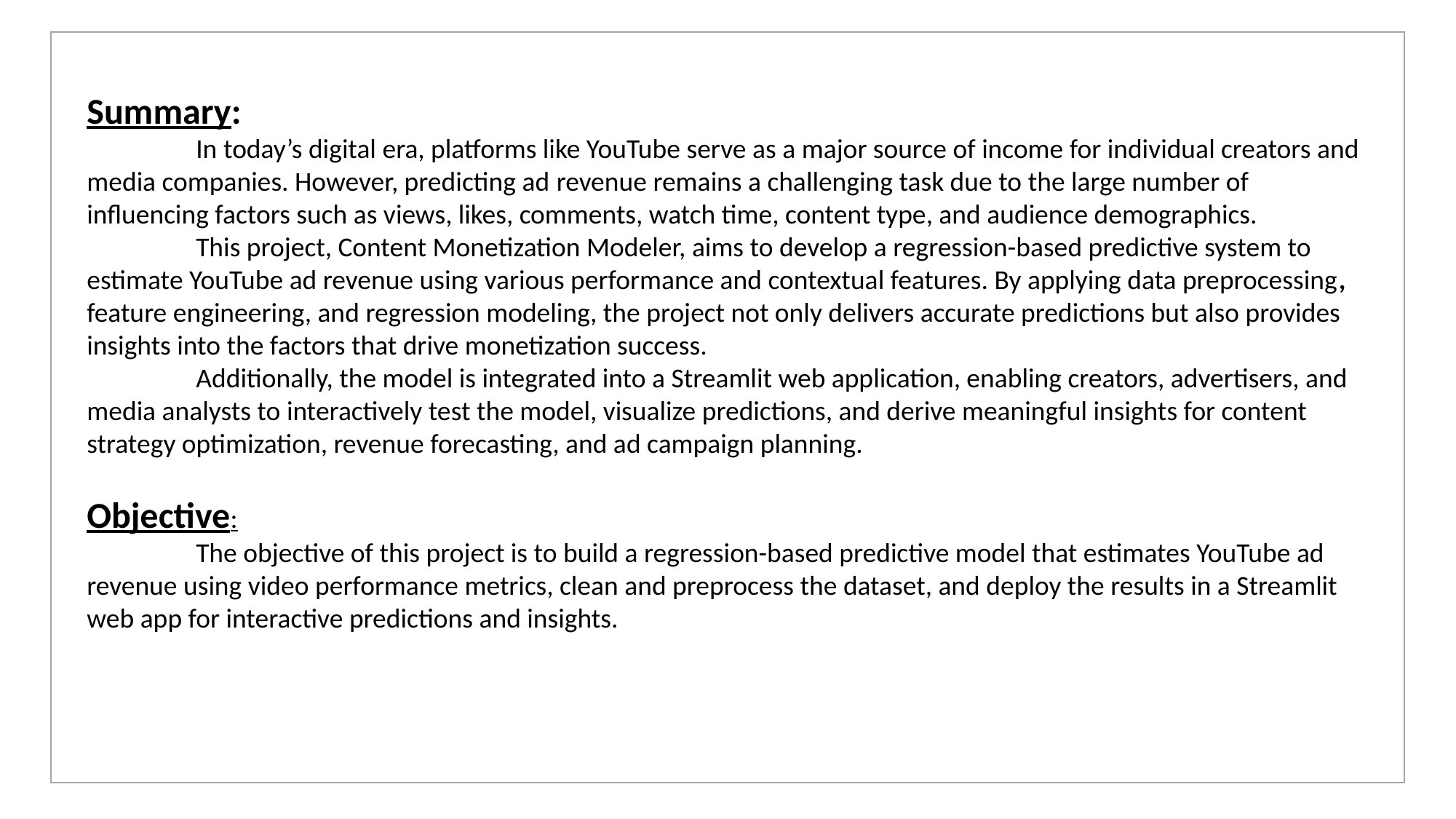

Summary:
	In today’s digital era, platforms like YouTube serve as a major source of income for individual creators and media companies. However, predicting ad revenue remains a challenging task due to the large number of influencing factors such as views, likes, comments, watch time, content type, and audience demographics.
	This project, Content Monetization Modeler, aims to develop a regression-based predictive system to estimate YouTube ad revenue using various performance and contextual features. By applying data preprocessing, feature engineering, and regression modeling, the project not only delivers accurate predictions but also provides insights into the factors that drive monetization success.
	Additionally, the model is integrated into a Streamlit web application, enabling creators, advertisers, and media analysts to interactively test the model, visualize predictions, and derive meaningful insights for content strategy optimization, revenue forecasting, and ad campaign planning.

Objective:
	The objective of this project is to build a regression-based predictive model that estimates YouTube ad revenue using video performance metrics, clean and preprocess the dataset, and deploy the results in a Streamlit web app for interactive predictions and insights.